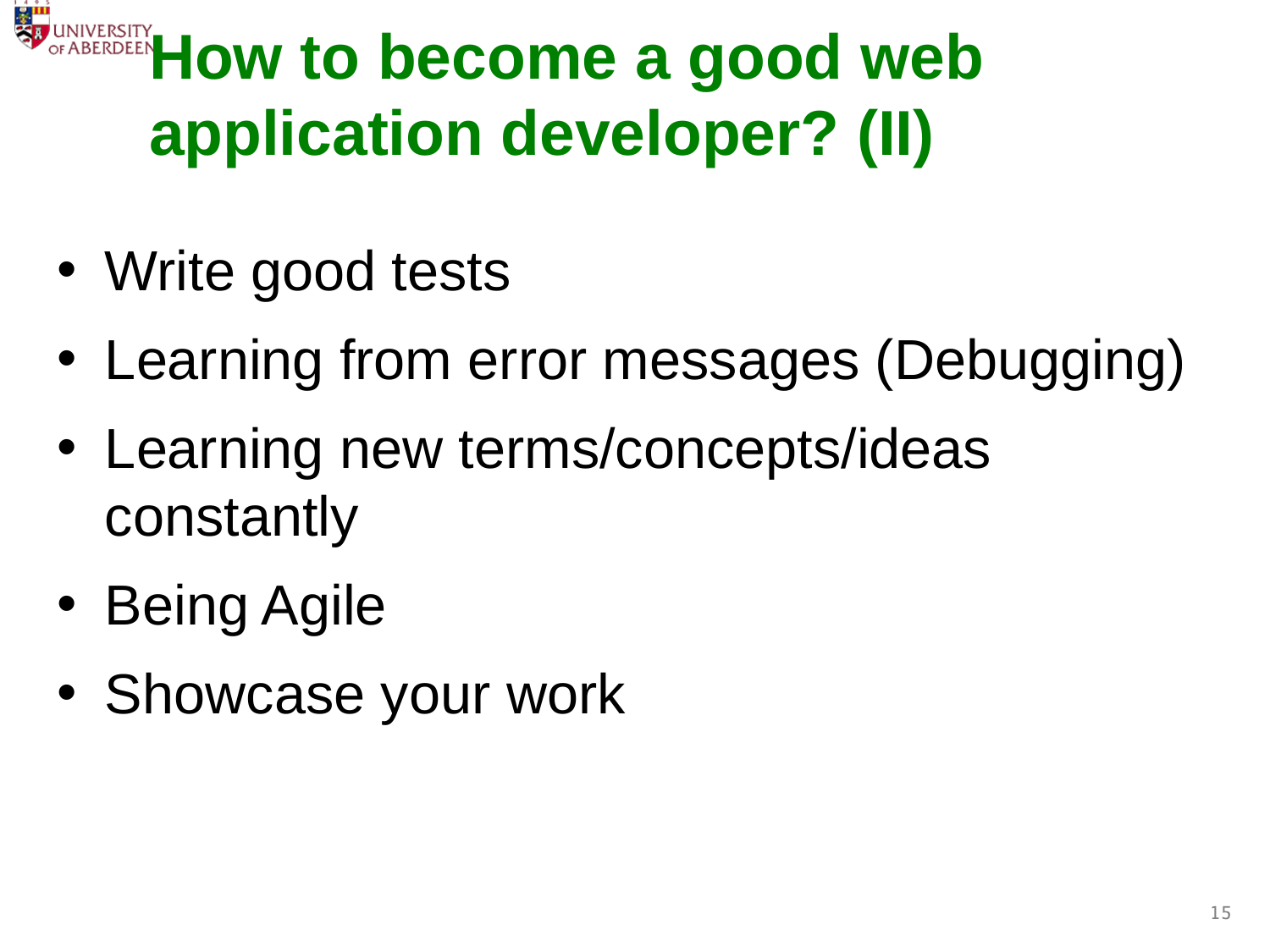

# How to become a good web application developer? (II)

Write good tests
Learning from error messages (Debugging)
Learning new terms/concepts/ideas constantly
Being Agile
Showcase your work